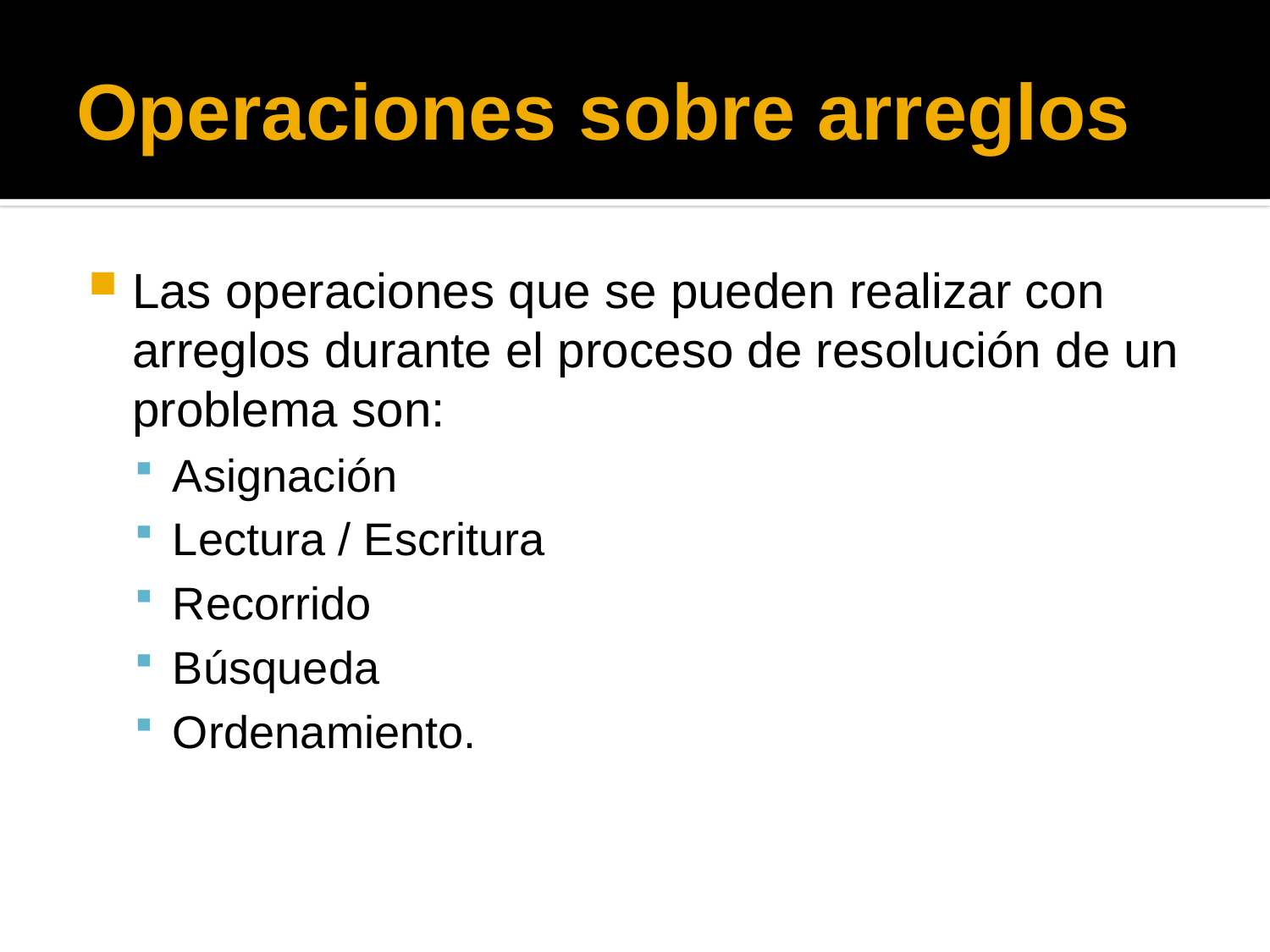

# Operaciones sobre arreglos
Las operaciones que se pueden realizar con arreglos durante el proceso de resolución de un problema son:
Asignación
Lectura / Escritura
Recorrido
Búsqueda
Ordenamiento.